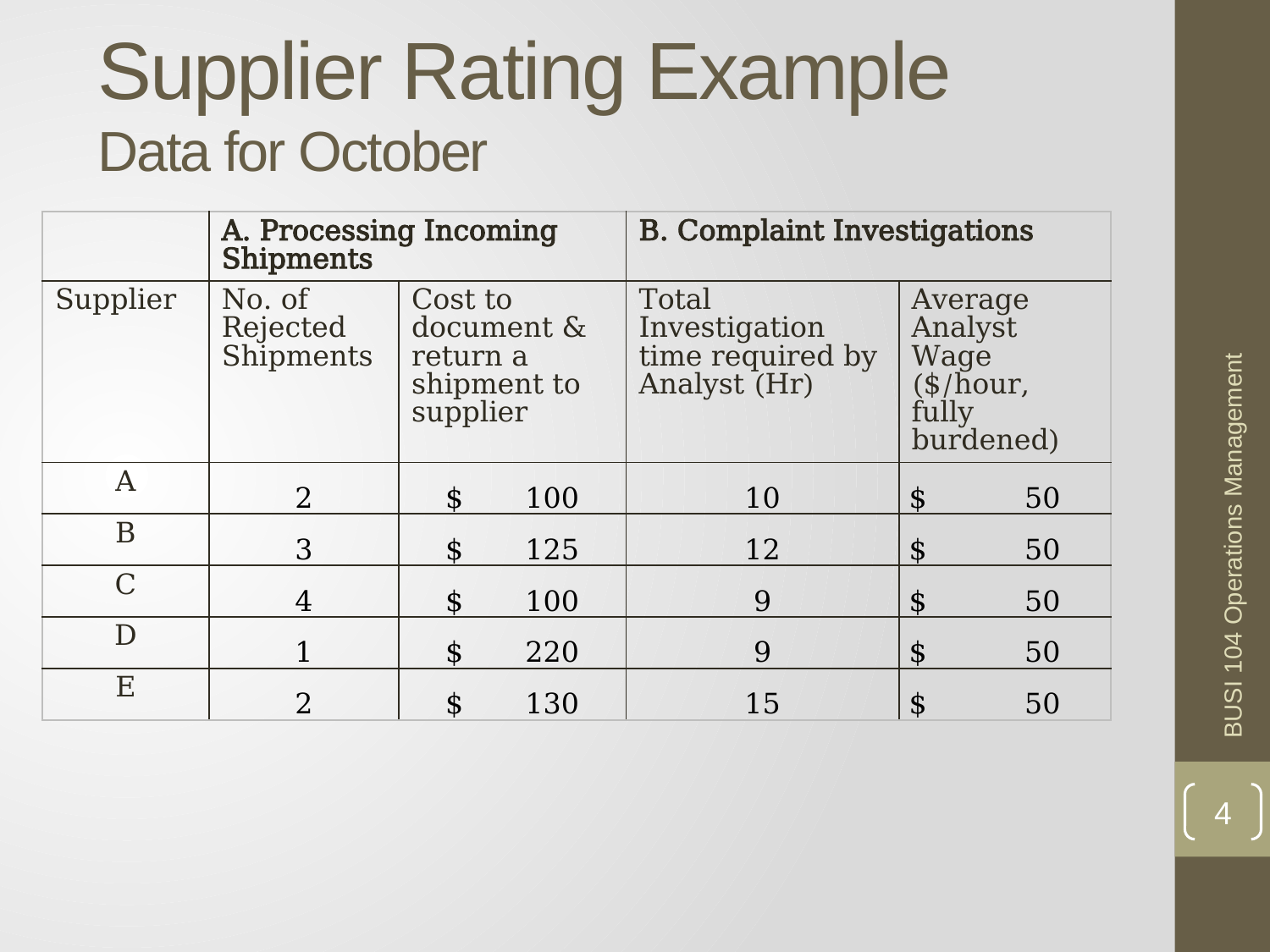

# Supplier Rating Example Data for October
|  | A. Processing Incoming Shipments |  | B. Complaint Investigations |  |
| --- | --- | --- | --- | --- |
| Supplier | No. of Rejected Shipments | Cost to document & return a shipment to supplier | Total Investigation time required by Analyst (Hr) | Average Analyst Wage ($/hour, fully burdened) |
| A | 2 | $ 100 | 10 | $ 50 |
| B | 3 | $ 125 | 12 | $ 50 |
| C | 4 | $ 100 | 9 | $ 50 |
| D | 1 | $ 220 | 9 | $ 50 |
| E | 2 | $ 130 | 15 | $ 50 |
BUSI 104 Operations Management
4